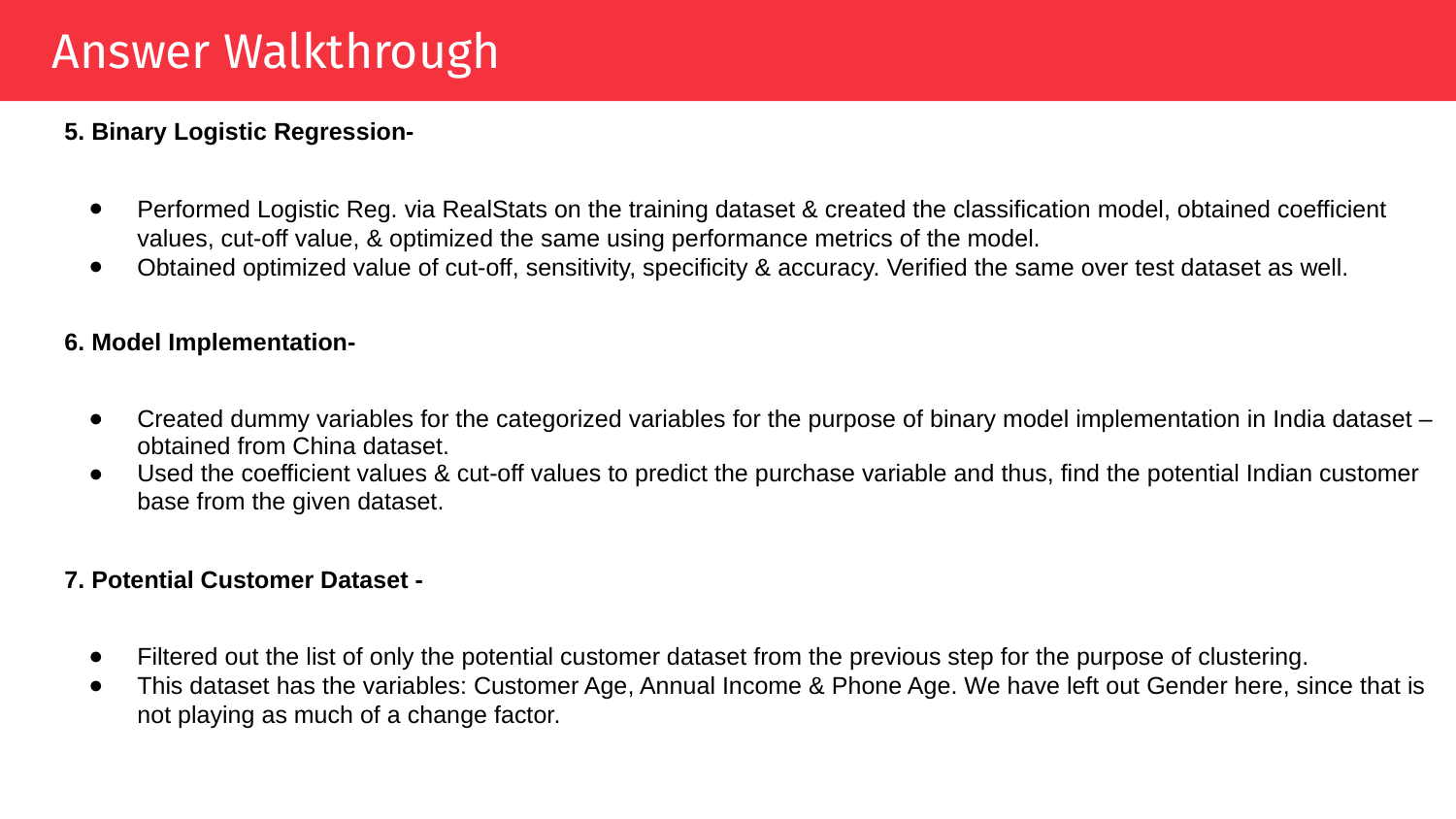

Answer Walkthrough
5. Binary Logistic Regression-
Performed Logistic Reg. via RealStats on the training dataset & created the classification model, obtained coefficient values, cut-off value, & optimized the same using performance metrics of the model.
Obtained optimized value of cut-off, sensitivity, specificity & accuracy. Verified the same over test dataset as well.
6. Model Implementation-
Created dummy variables for the categorized variables for the purpose of binary model implementation in India dataset – obtained from China dataset.
Used the coefficient values & cut-off values to predict the purchase variable and thus, find the potential Indian customer base from the given dataset.
7. Potential Customer Dataset -
Filtered out the list of only the potential customer dataset from the previous step for the purpose of clustering.
This dataset has the variables: Customer Age, Annual Income & Phone Age. We have left out Gender here, since that is not playing as much of a change factor.